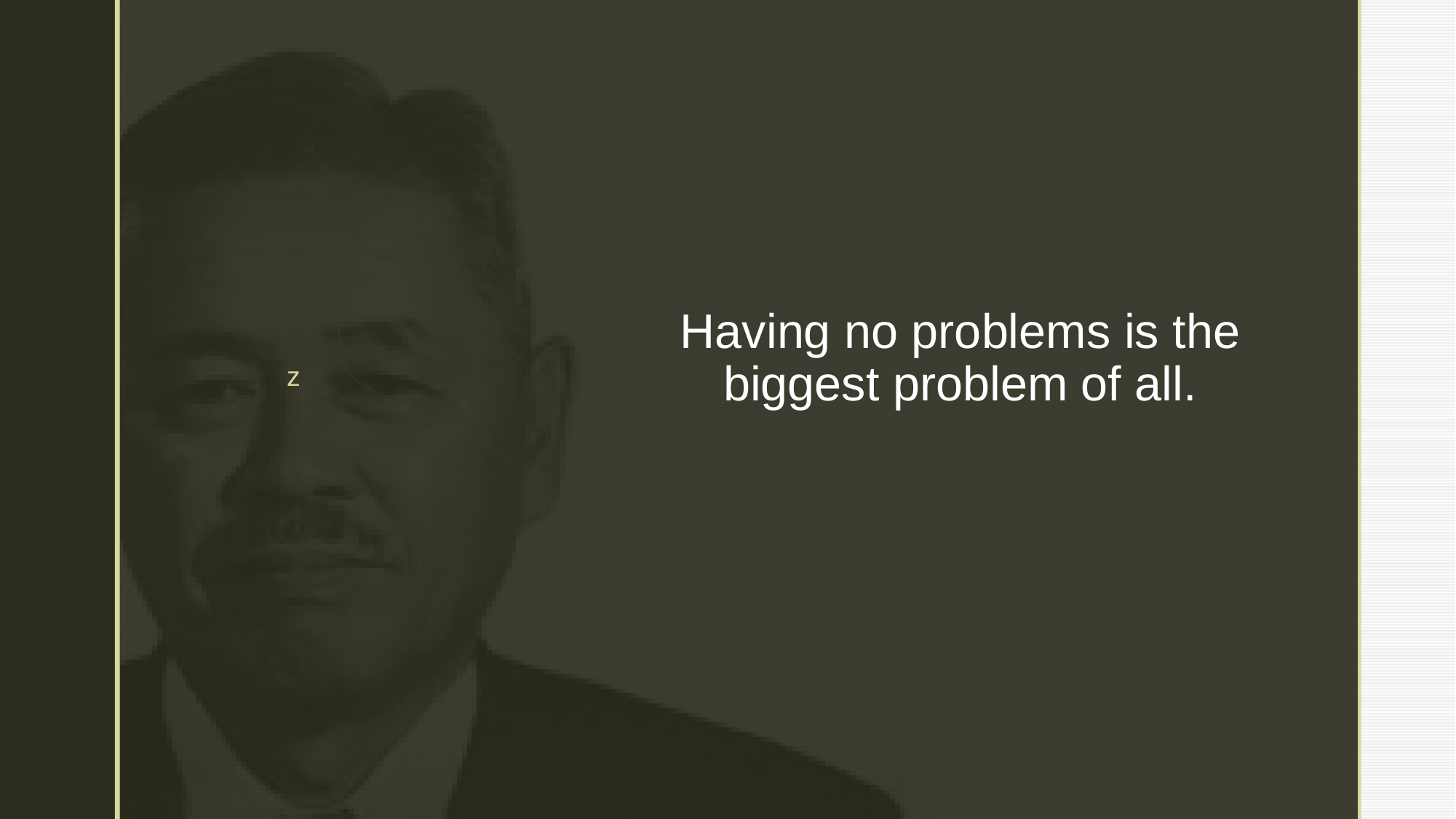

# Having no problems is the biggest problem of all.